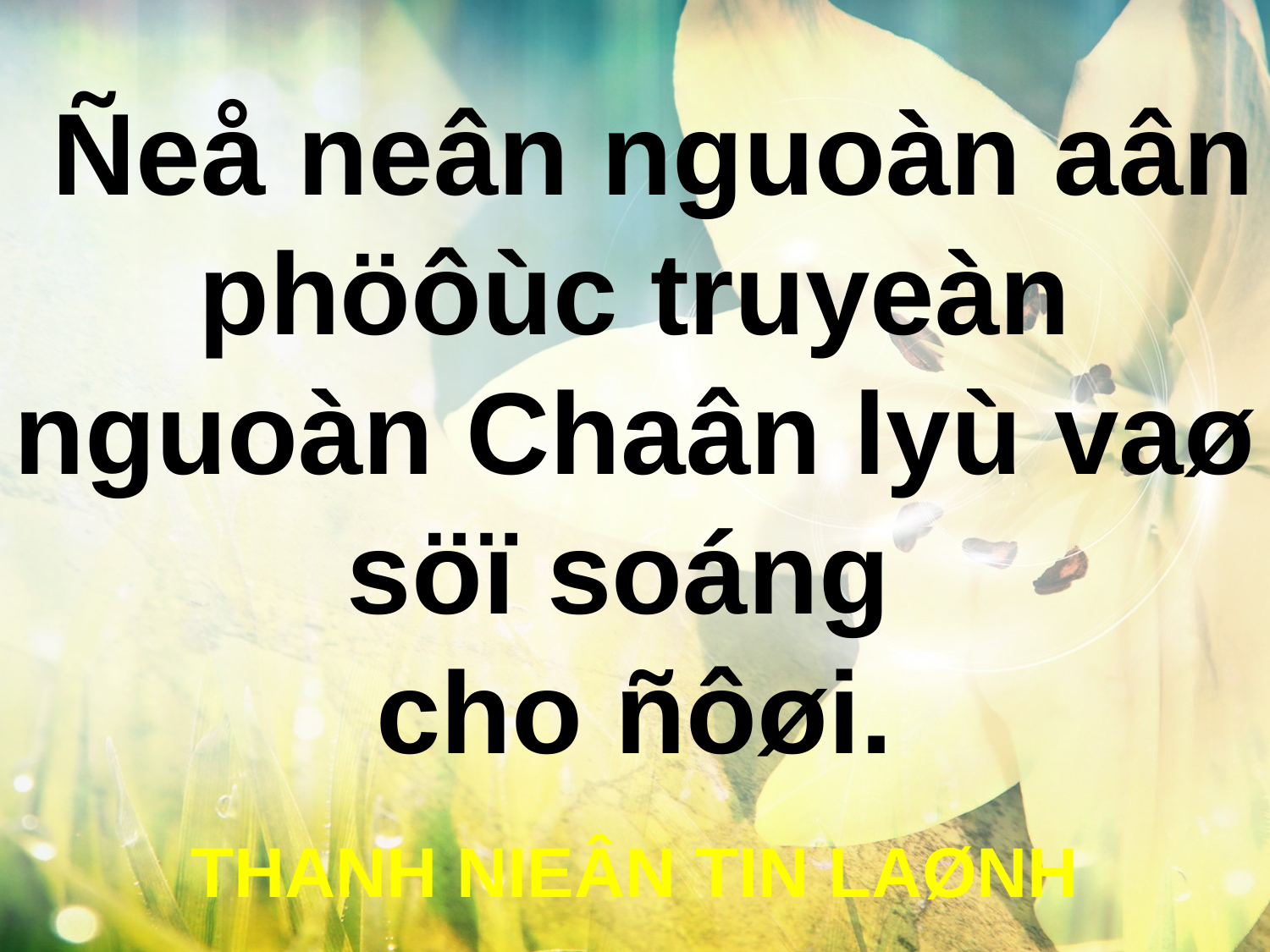

Ñeå neân nguoàn aân phöôùc truyeàn nguoàn Chaân lyù vaø söï soáng
cho ñôøi.
THANH NIEÂN TIN LAØNH